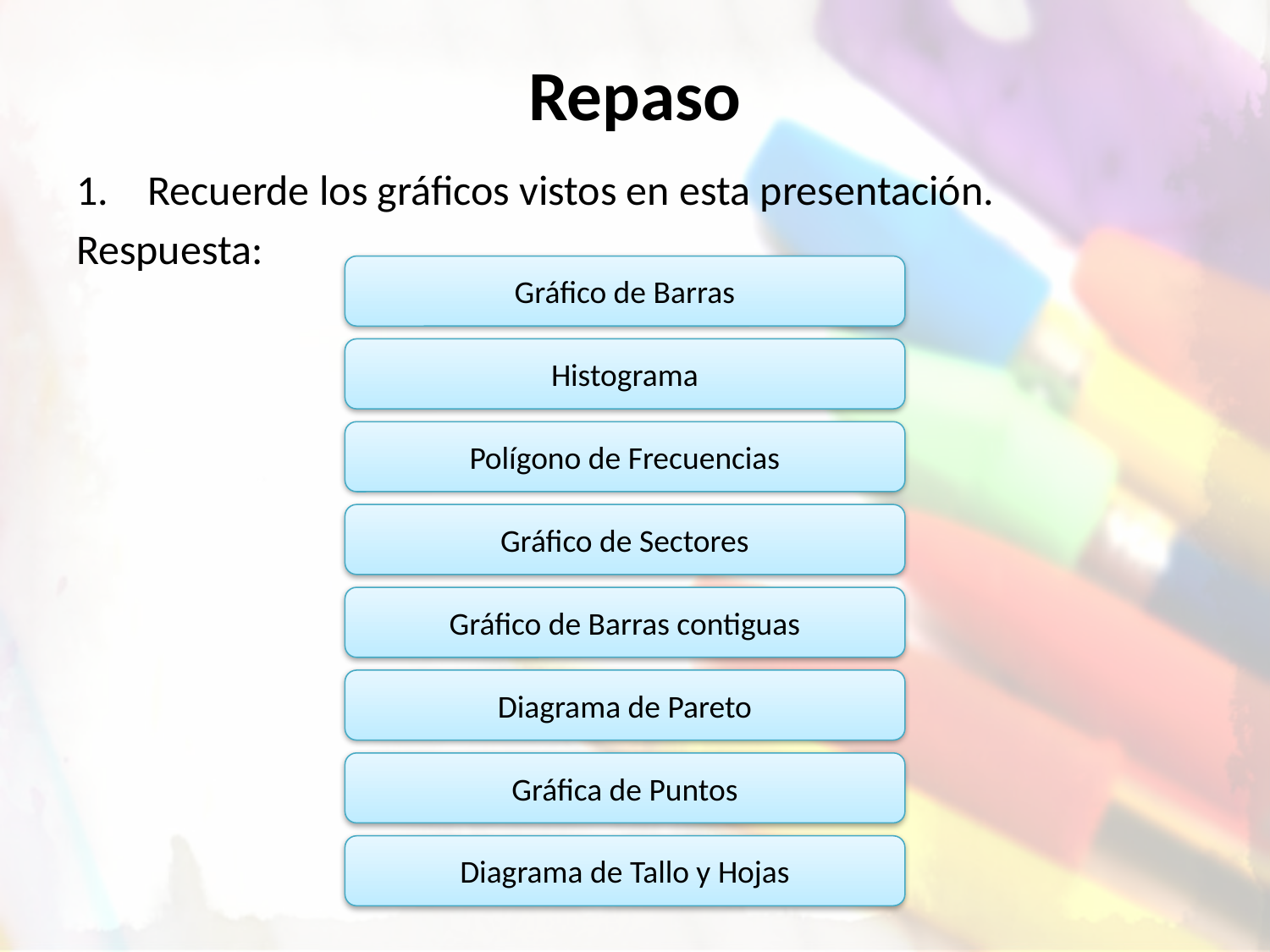

# Repaso
Recuerde los gráficos vistos en esta presentación.
Respuesta:
Gráfico de Barras
Histograma
Polígono de Frecuencias
Gráfico de Sectores
Gráfico de Barras contiguas
Diagrama de Pareto
Gráfica de Puntos
Diagrama de Tallo y Hojas